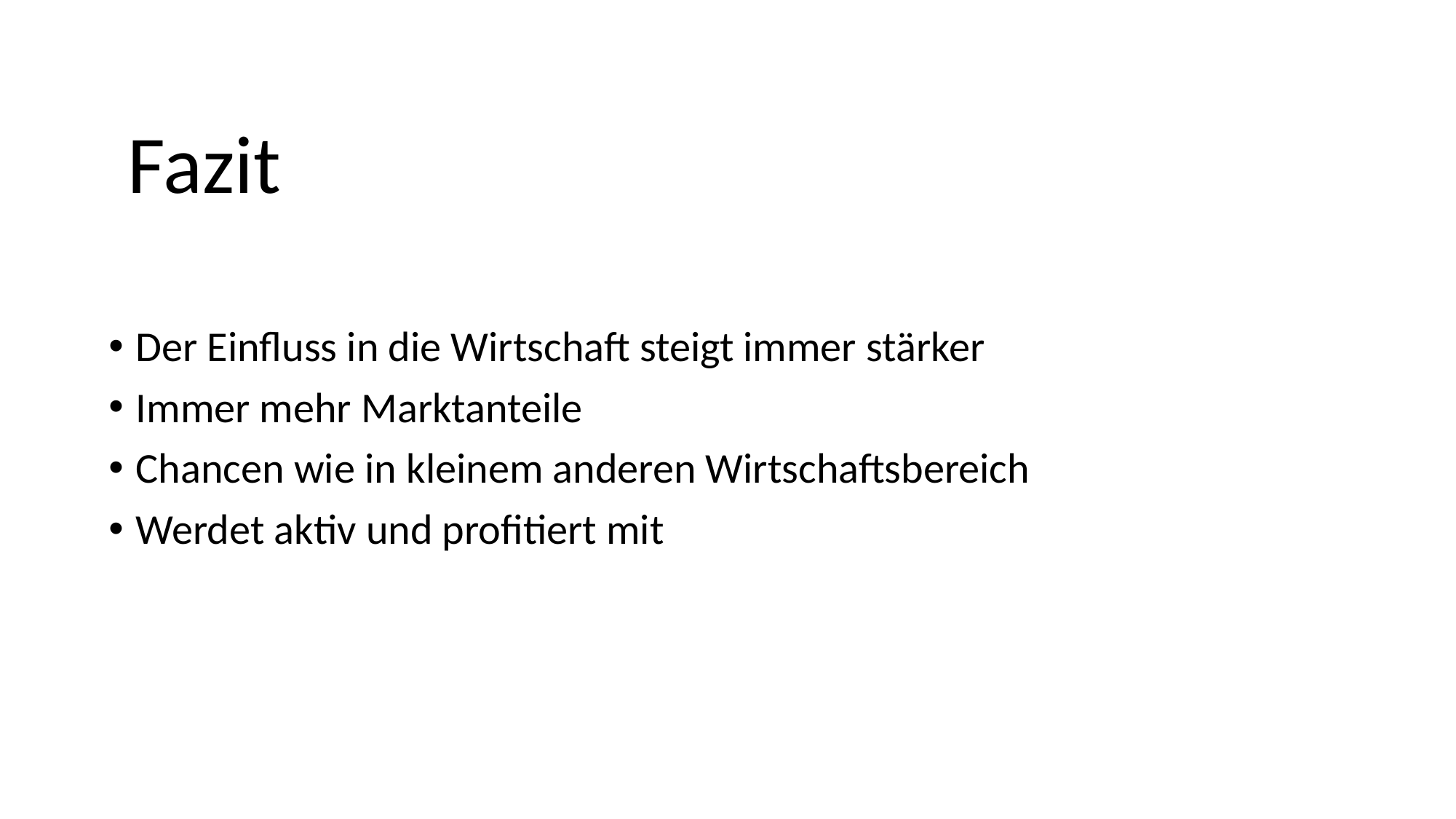

# Fazit
Der Einfluss in die Wirtschaft steigt immer stärker
Immer mehr Marktanteile
Chancen wie in kleinem anderen Wirtschaftsbereich
Werdet aktiv und profitiert mit